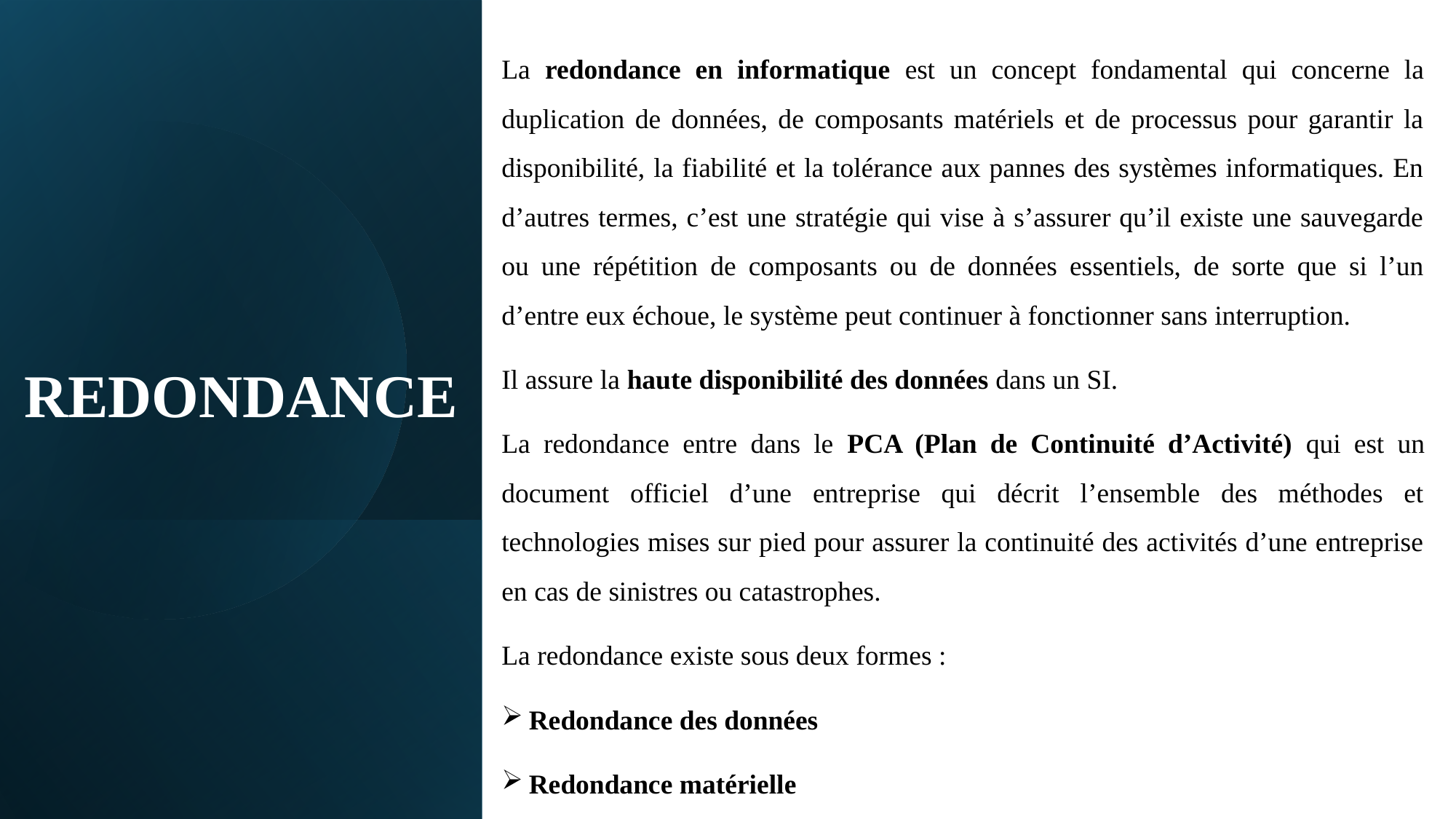

La redondance en informatique est un concept fondamental qui concerne la duplication de données, de composants matériels et de processus pour garantir la disponibilité, la fiabilité et la tolérance aux pannes des systèmes informatiques. En d’autres termes, c’est une stratégie qui vise à s’assurer qu’il existe une sauvegarde ou une répétition de composants ou de données essentiels, de sorte que si l’un d’entre eux échoue, le système peut continuer à fonctionner sans interruption.
Il assure la haute disponibilité des données dans un SI.
La redondance entre dans le PCA (Plan de Continuité d’Activité) qui est un document officiel d’une entreprise qui décrit l’ensemble des méthodes et technologies mises sur pied pour assurer la continuité des activités d’une entreprise en cas de sinistres ou catastrophes.
La redondance existe sous deux formes :
Redondance des données
Redondance matérielle

# REDONDANCE